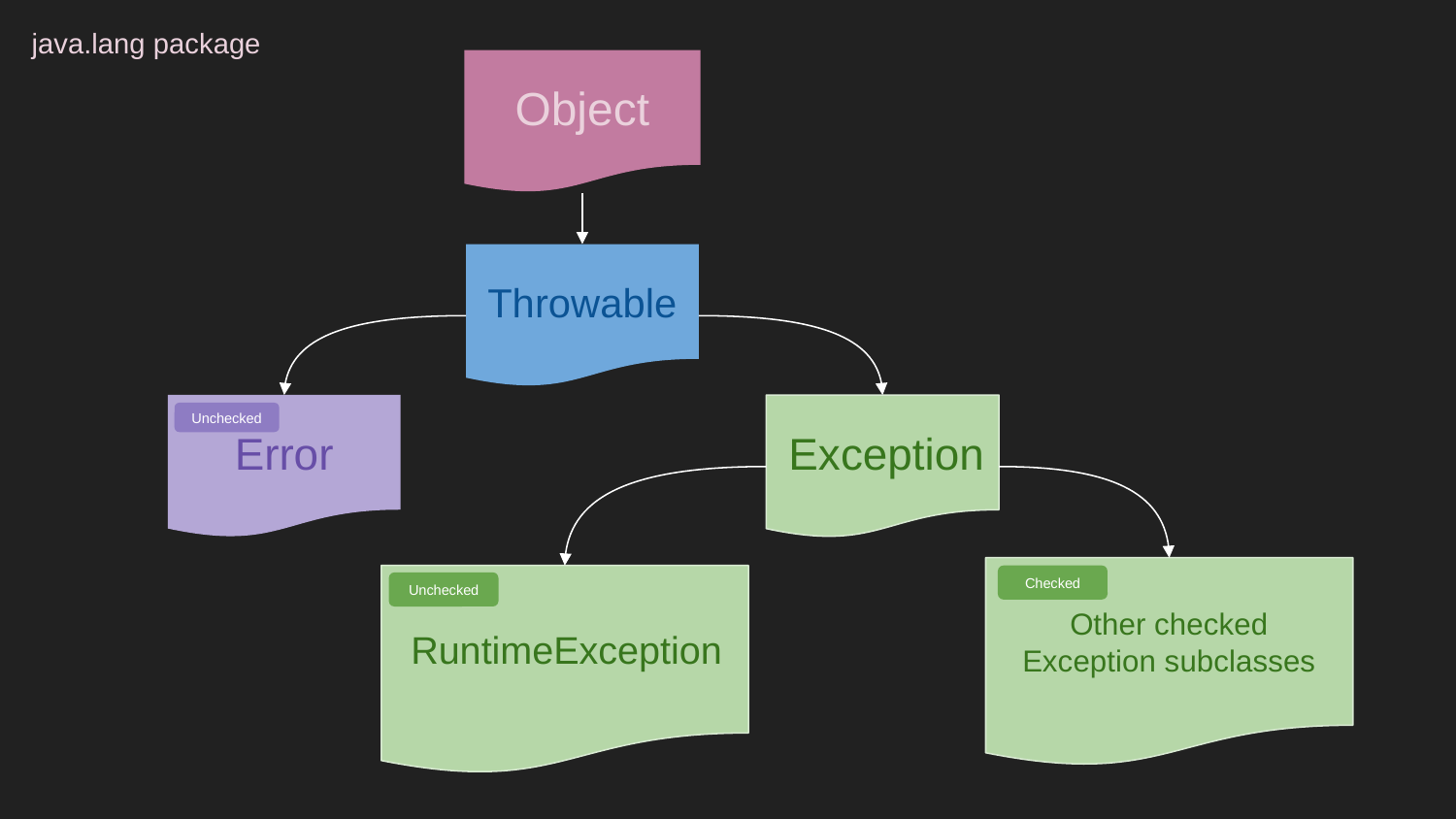

java.lang package
Object
Throwable
Error
  Exception
Unchecked
Other checked Exception subclasses
  RuntimeException
Checked
Unchecked